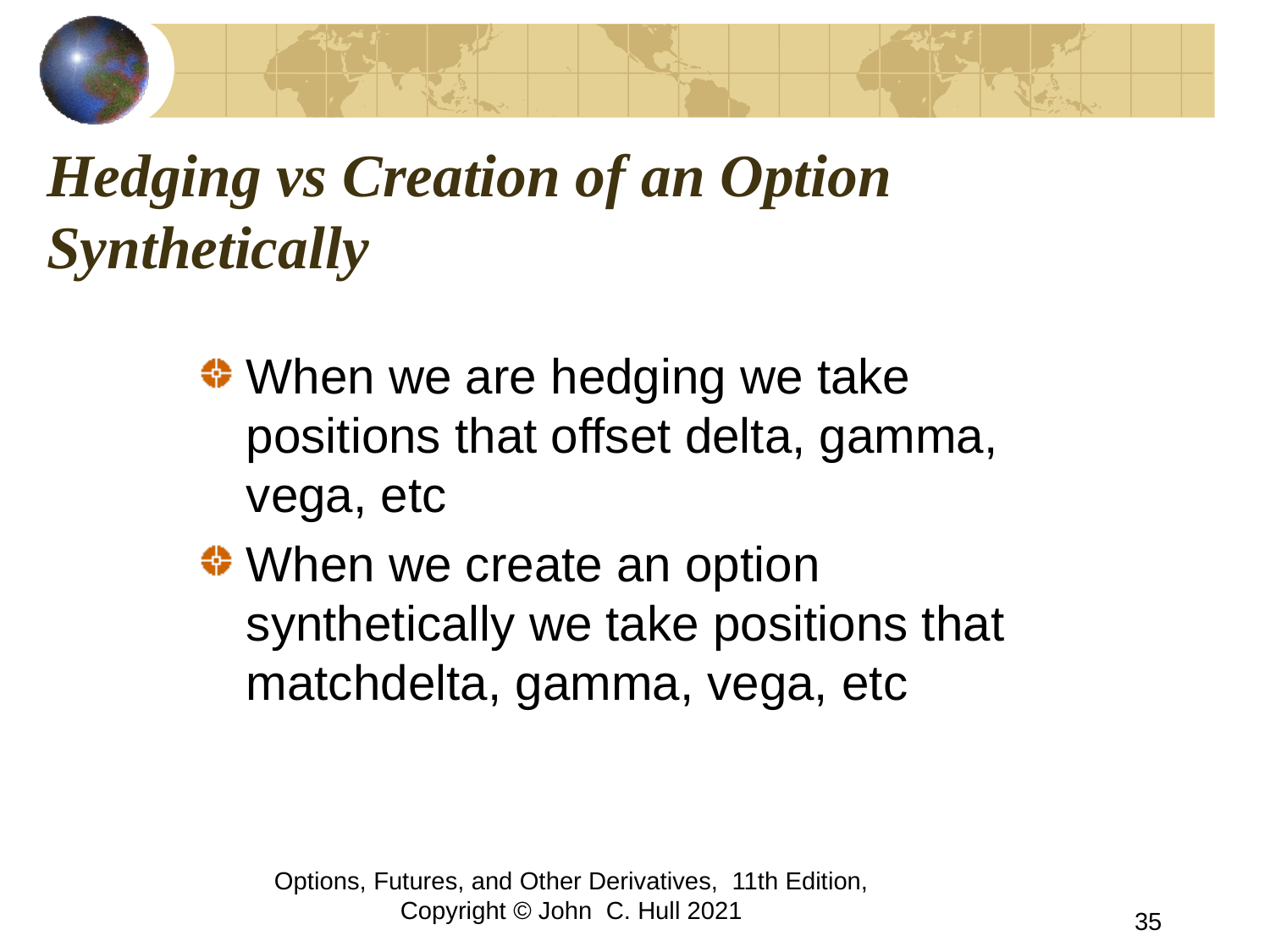

# Hedging vs Creation of an Option Synthetically
When we are hedging we take positions that offset delta, gamma, vega, etc
When we create an option synthetically we take positions that matchdelta, gamma, vega, etc
Options, Futures, and Other Derivatives,  11th Edition, Copyright © John  C. Hull 2021
35